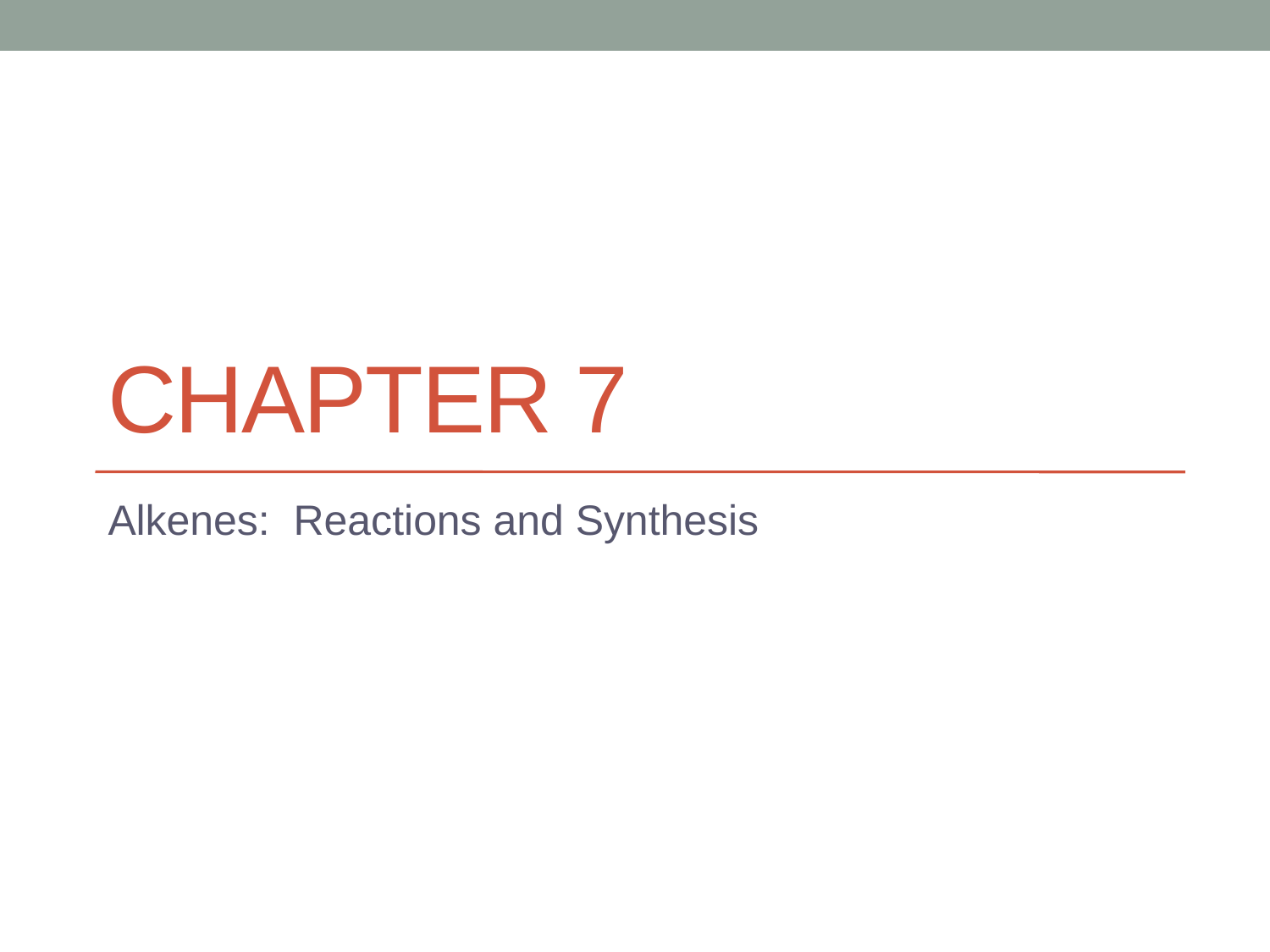

# Chapter 7
Alkenes:  Reactions and Synthesis